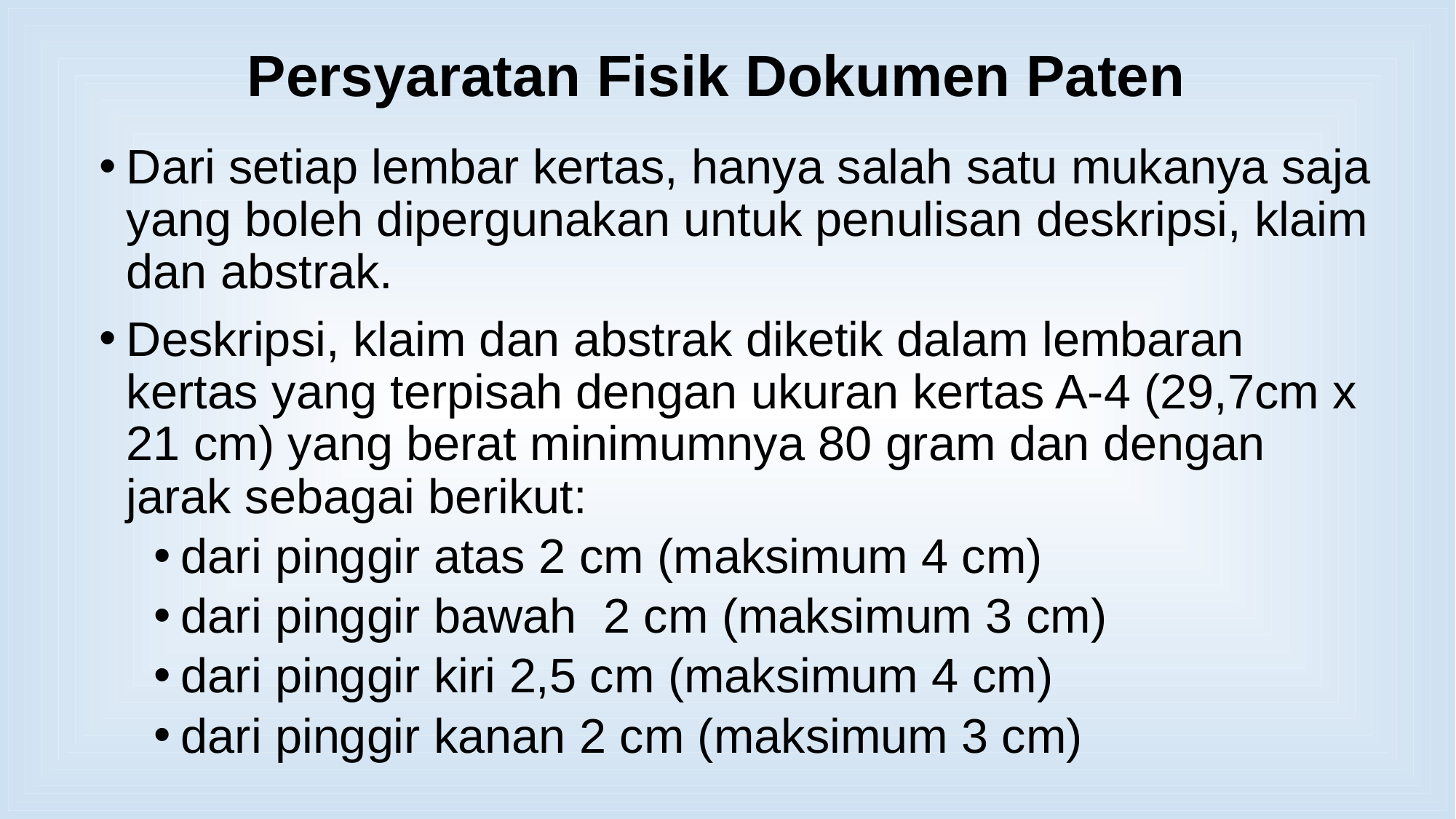

# Persyaratan Fisik Dokumen Paten
Dari setiap lembar kertas, hanya salah satu mukanya saja yang boleh dipergunakan untuk penulisan deskripsi, klaim dan abstrak.
Deskripsi, klaim dan abstrak diketik dalam lembaran kertas yang terpisah dengan ukuran kertas A-4 (29,7cm x 21 cm) yang berat minimumnya 80 gram dan dengan jarak sebagai berikut:
dari pinggir atas 2 cm (maksimum 4 cm)
dari pinggir bawah  2 cm (maksimum 3 cm)
dari pinggir kiri 2,5 cm (maksimum 4 cm)
dari pinggir kanan 2 cm (maksimum 3 cm)